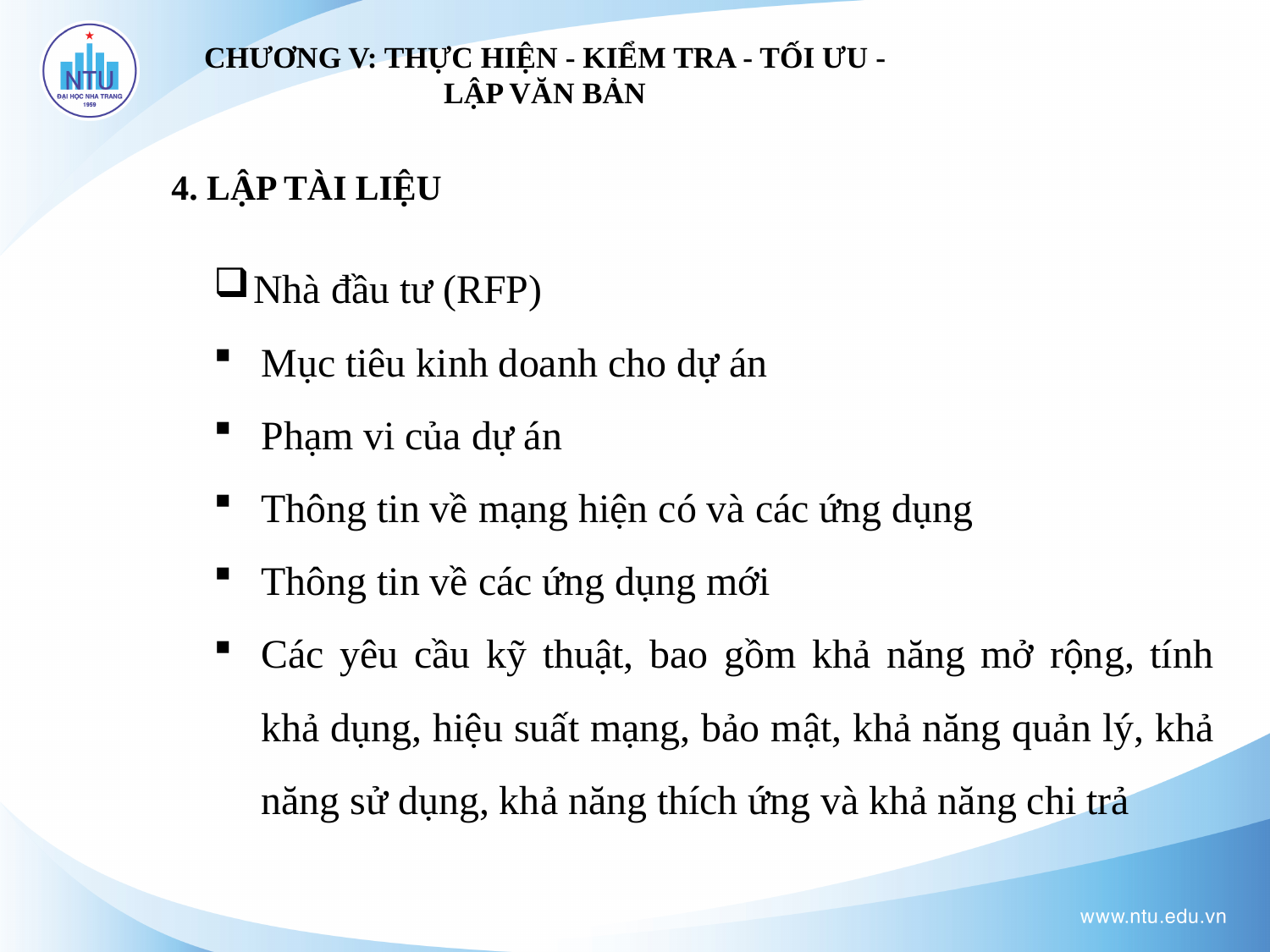

CHƯƠNG V: THỰC HIỆN - KIỂM TRA - TỐI ƯU - LẬP VĂN BẢN
4. LẬP TÀI LIỆU
Nhà đầu tư (RFP)
Mục tiêu kinh doanh cho dự án
Phạm vi của dự án
Thông tin về mạng hiện có và các ứng dụng
Thông tin về các ứng dụng mới
Các yêu cầu kỹ thuật, bao gồm khả năng mở rộng, tính khả dụng, hiệu suất mạng, bảo mật, khả năng quản lý, khả năng sử dụng, khả năng thích ứng và khả năng chi trả